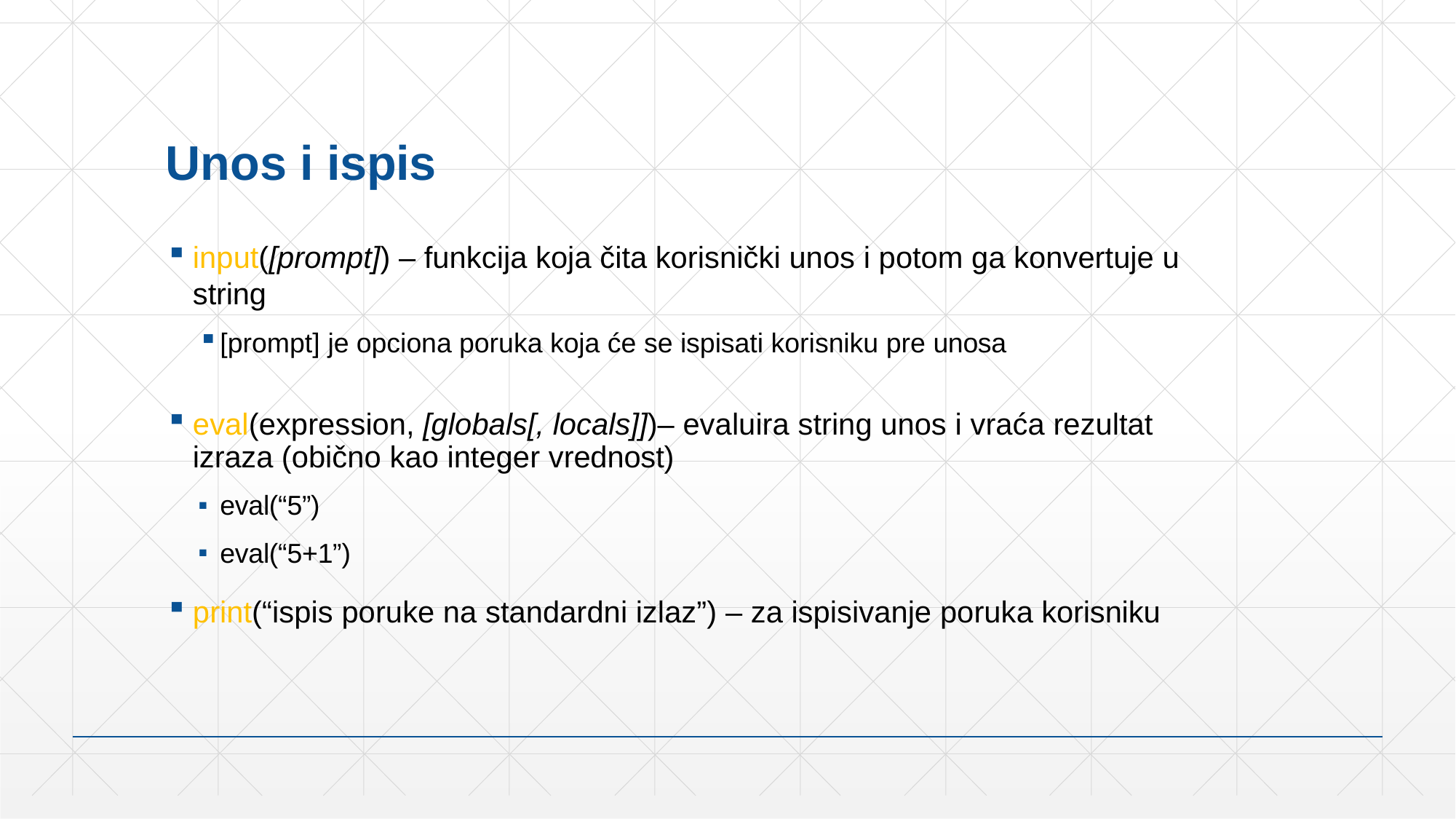

# Unos i ispis
input([prompt]) – funkcija koja čita korisnički unos i potom ga konvertuje u string
[prompt] je opciona poruka koja će se ispisati korisniku pre unosa

eval(expression, [globals[, locals]])– evaluira string unos i vraća rezultat izraza (obično kao integer vrednost)
eval(“5”)
eval(“5+1”)
print(“ispis poruke na standardni izlaz”) – za ispisivanje poruka korisniku